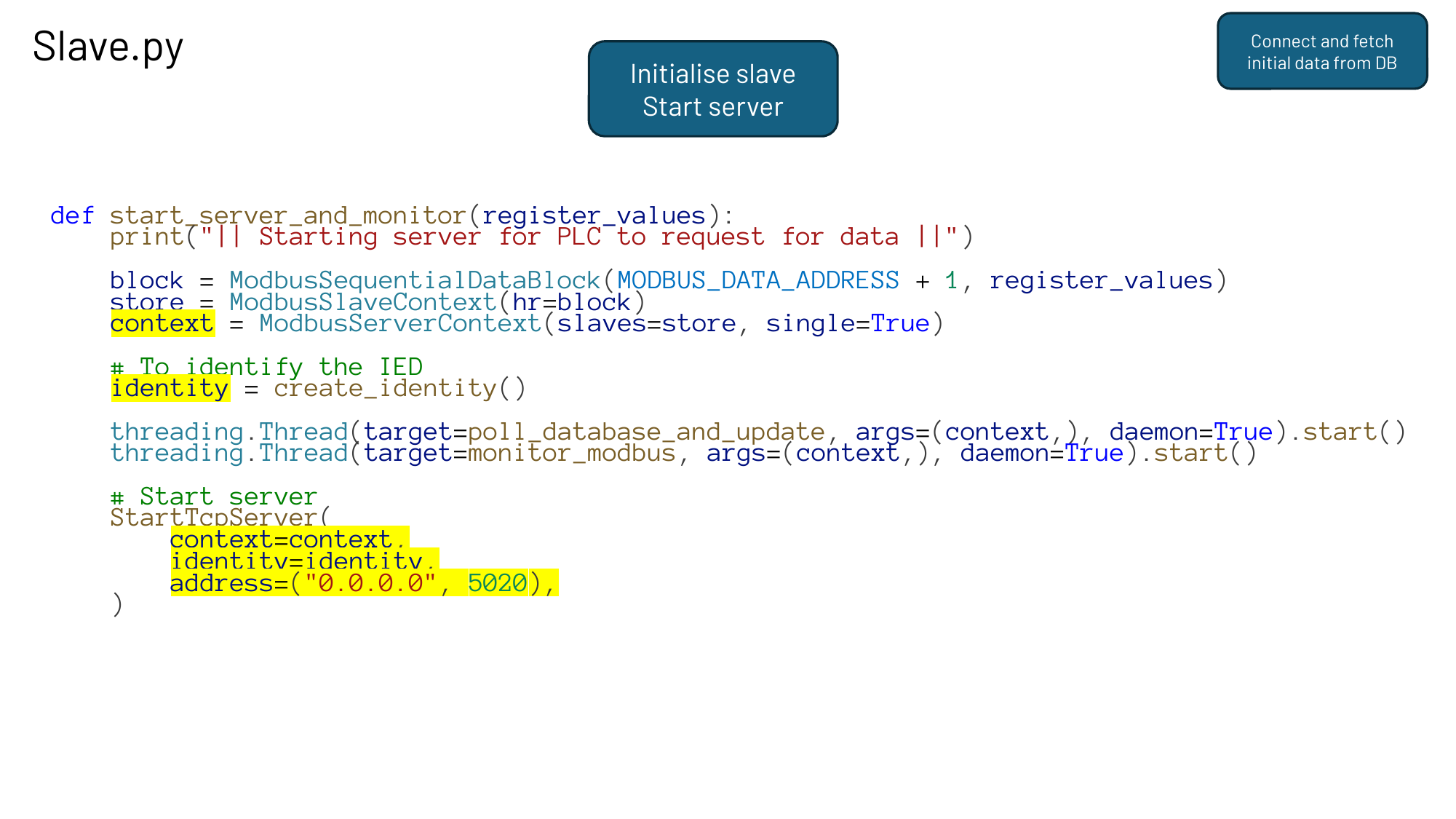

Slave.py
Connect and fetch initial data from DB
Initialise slave
Start server
def start_server_and_monitor(register_values):
    print("|| Starting server for PLC to request for data ||")

    block = ModbusSequentialDataBlock(MODBUS_DATA_ADDRESS + 1, register_values)
    store = ModbusSlaveContext(hr=block)
    context = ModbusServerContext(slaves=store, single=True)
    # To identify the IED
    identity = create_identity()
    threading.Thread(target=poll_database_and_update, args=(context,), daemon=True).start()
    threading.Thread(target=monitor_modbus, args=(context,), daemon=True).start()
    # Start server
    StartTcpServer(
        context=context,
        identity=identity,
        address=("0.0.0.0", 5020),
    )
Monitor for changes in DB
Monitor for changes in register (Server)
Change
Change
[No]
[No]
[Yes]
[Yes]
Make changes to the register
Make changes to the DB